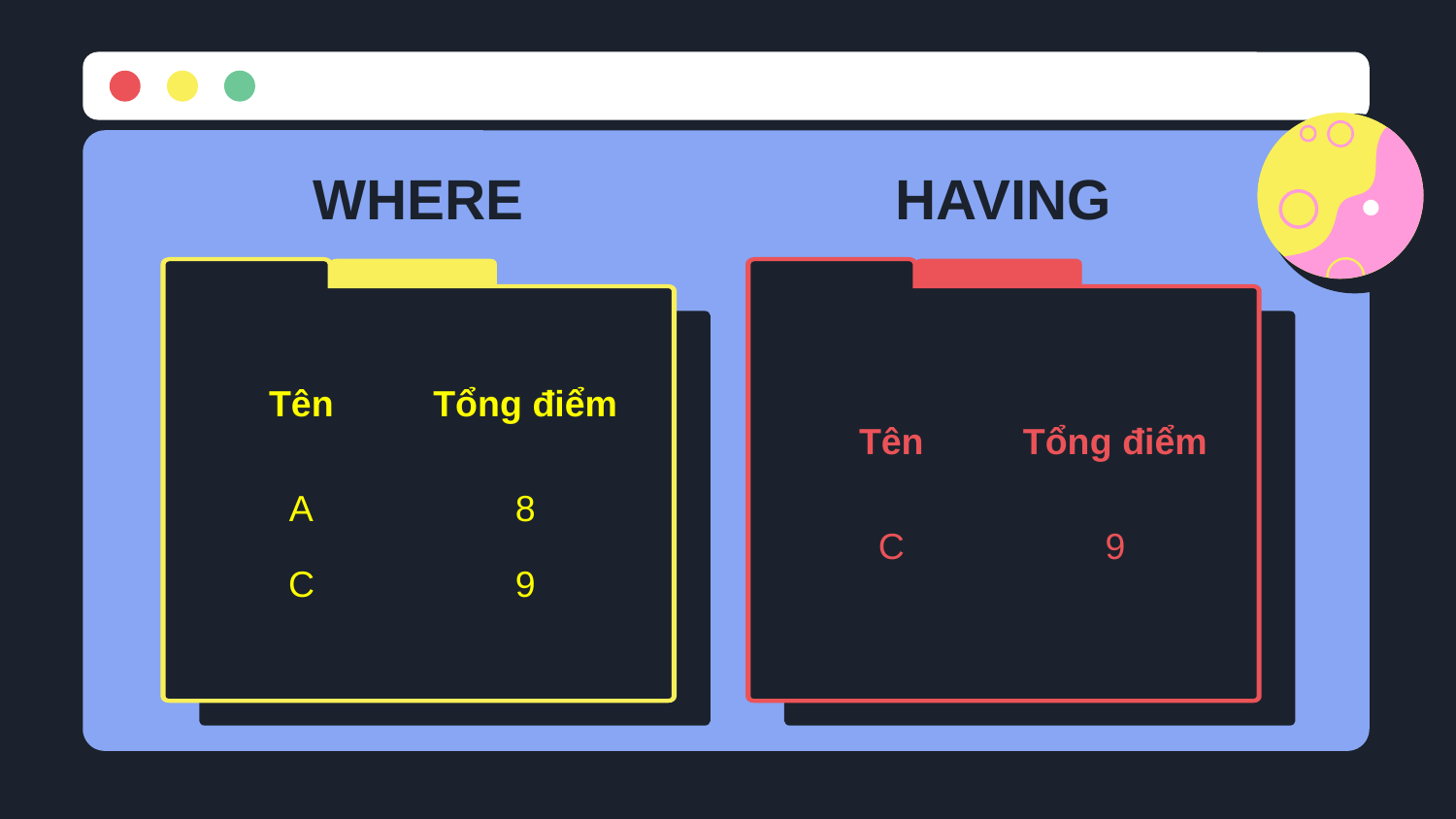

# WHERE
HAVING

| Tên | Tổng điểm |
| --- | --- |
| A | 8 |
| C | 9 |
| Tên | Tổng điểm |
| --- | --- |
| C | 9 |